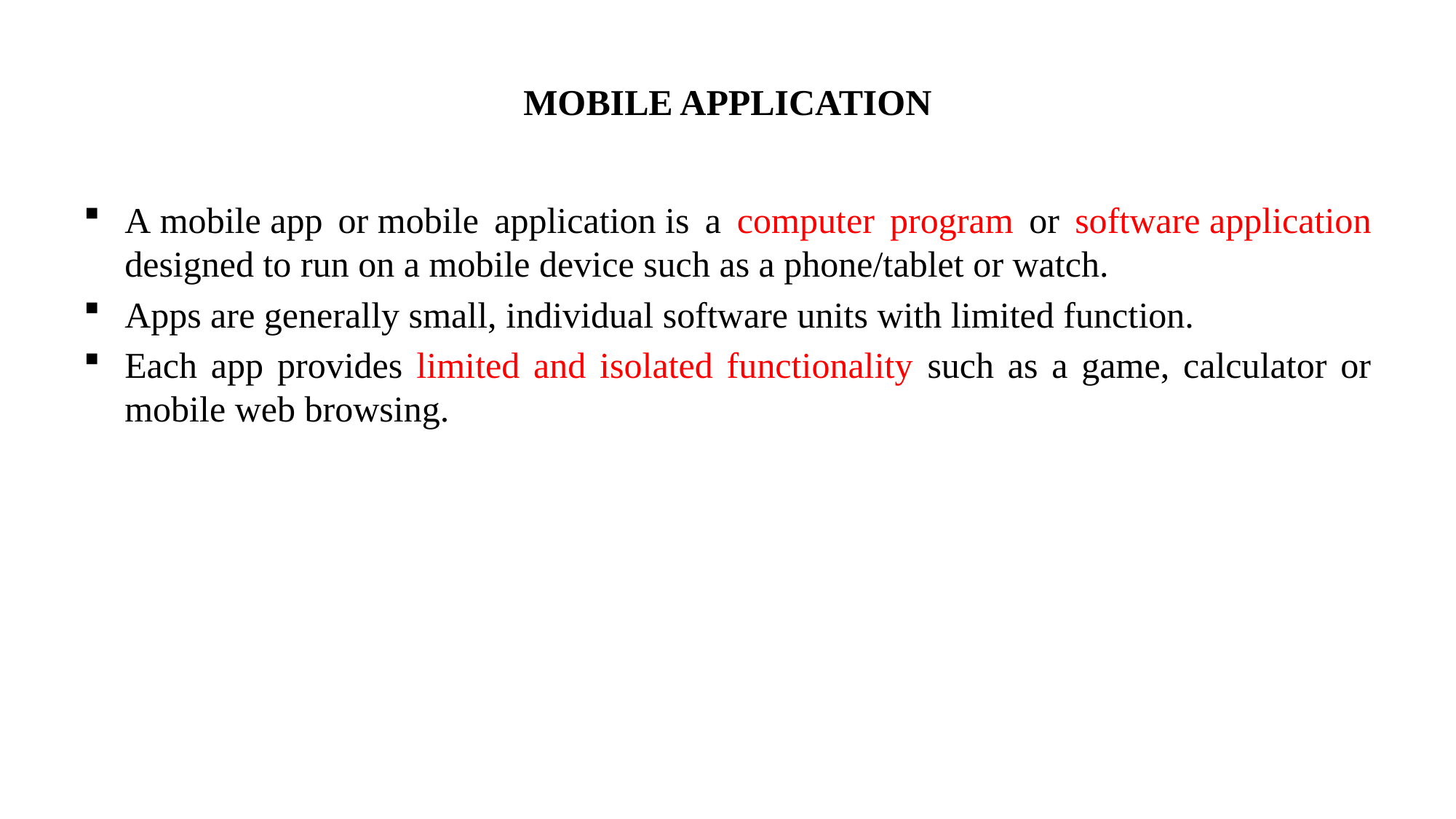

# MOBILE APPLICATION
A mobile app or mobile application is a computer program or software application designed to run on a mobile device such as a phone/tablet or watch.
Apps are generally small, individual software units with limited function.
Each app provides limited and isolated functionality such as a game, calculator or mobile web browsing.